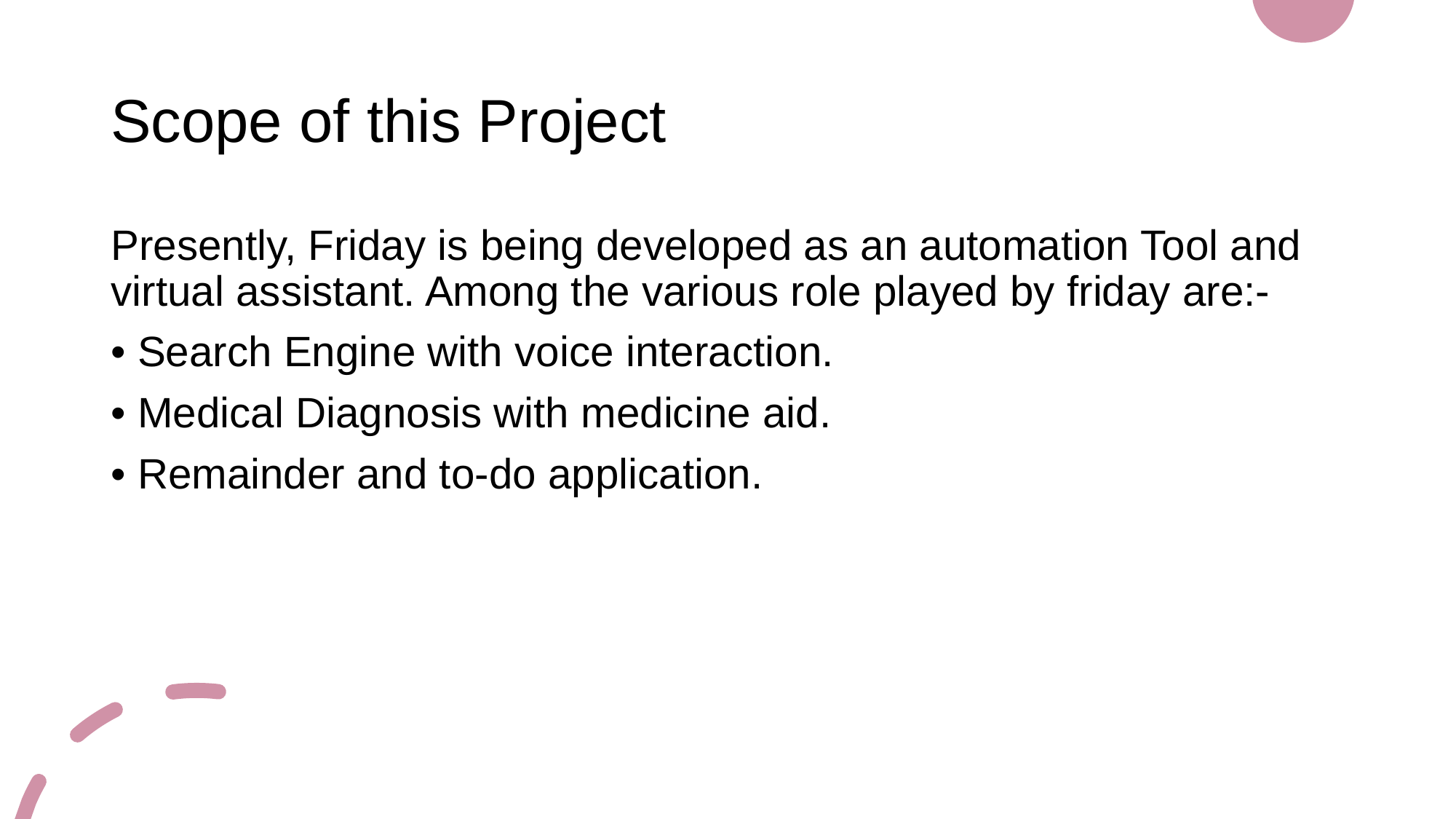

# Scope of this Project
Presently, Friday is being developed as an automation Tool and virtual assistant. Among the various role played by friday are:-
• Search Engine with voice interaction.
• Medical Diagnosis with medicine aid.
• Remainder and to-do application.